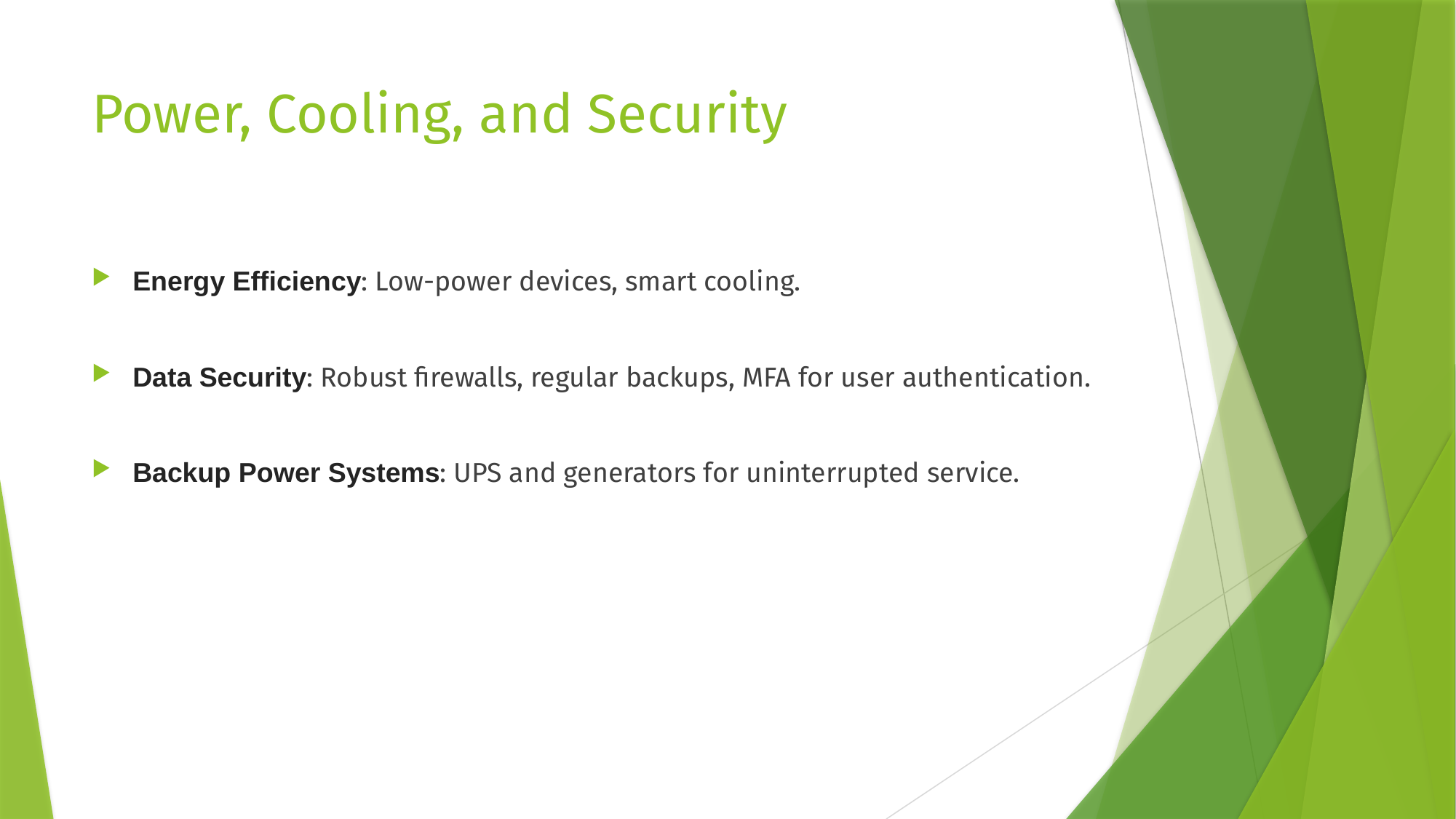

# Power, Cooling, and Security
Energy Efficiency: Low-power devices, smart cooling.

Data Security: Robust firewalls, regular backups, MFA for user authentication.

Backup Power Systems: UPS and generators for uninterrupted service.